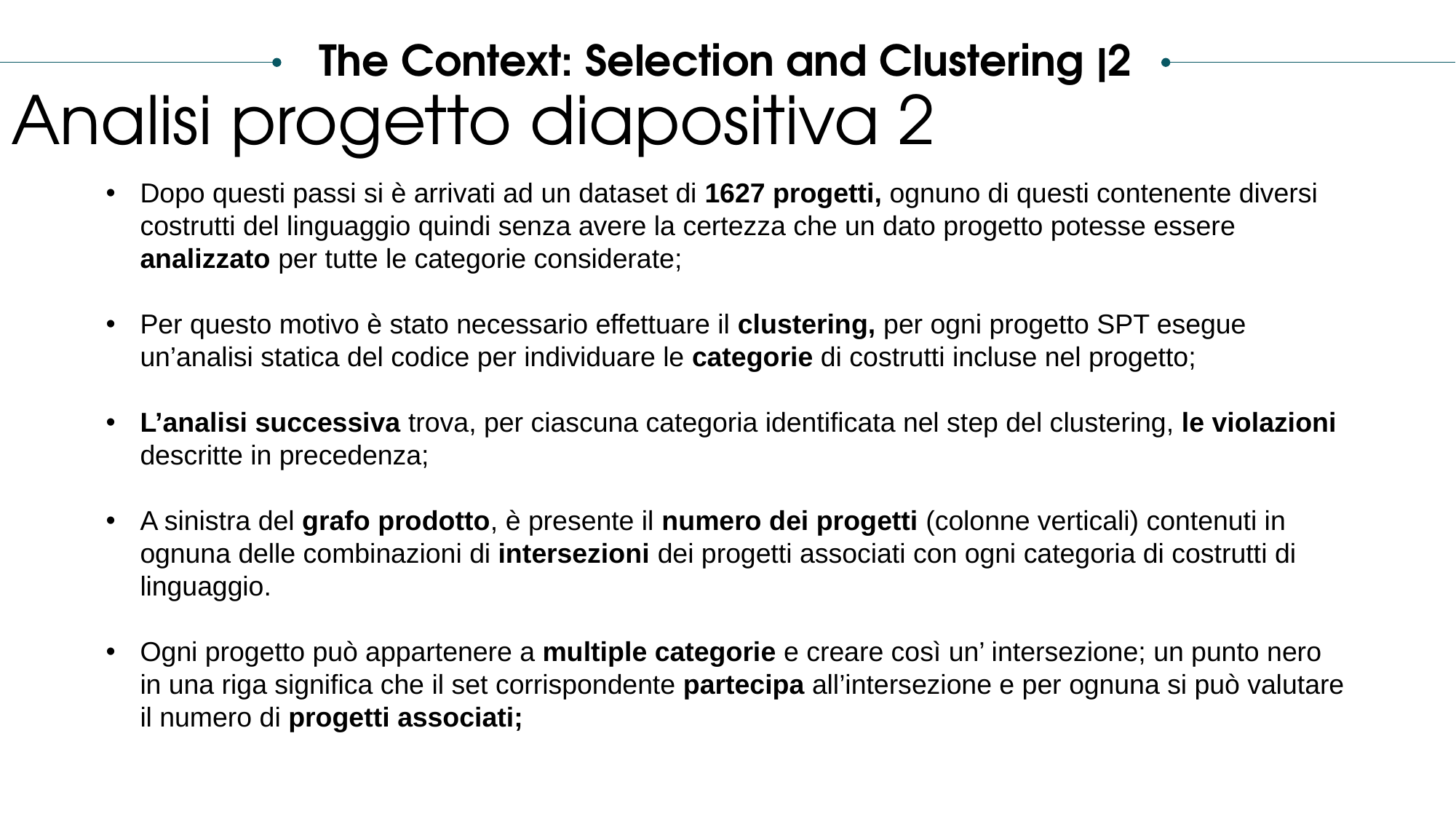

The Context: Selection and Clustering |2
Analisi progetto diapositiva 2
Dopo questi passi si è arrivati ad un dataset di 1627 progetti, ognuno di questi contenente diversi costrutti del linguaggio quindi senza avere la certezza che un dato progetto potesse essere analizzato per tutte le categorie considerate;

Per questo motivo è stato necessario effettuare il clustering, per ogni progetto SPT esegue un’analisi statica del codice per individuare le categorie di costrutti incluse nel progetto;

L’analisi successiva trova, per ciascuna categoria identificata nel step del clustering, le violazioni descritte in precedenza;

A sinistra del grafo prodotto, è presente il numero dei progetti (colonne verticali) contenuti in ognuna delle combinazioni di intersezioni dei progetti associati con ogni categoria di costrutti di linguaggio.

Ogni progetto può appartenere a multiple categorie e creare così un’ intersezione; un punto nero in una riga significa che il set corrispondente partecipa all’intersezione e per ognuna si può valutare il numero di progetti associati;